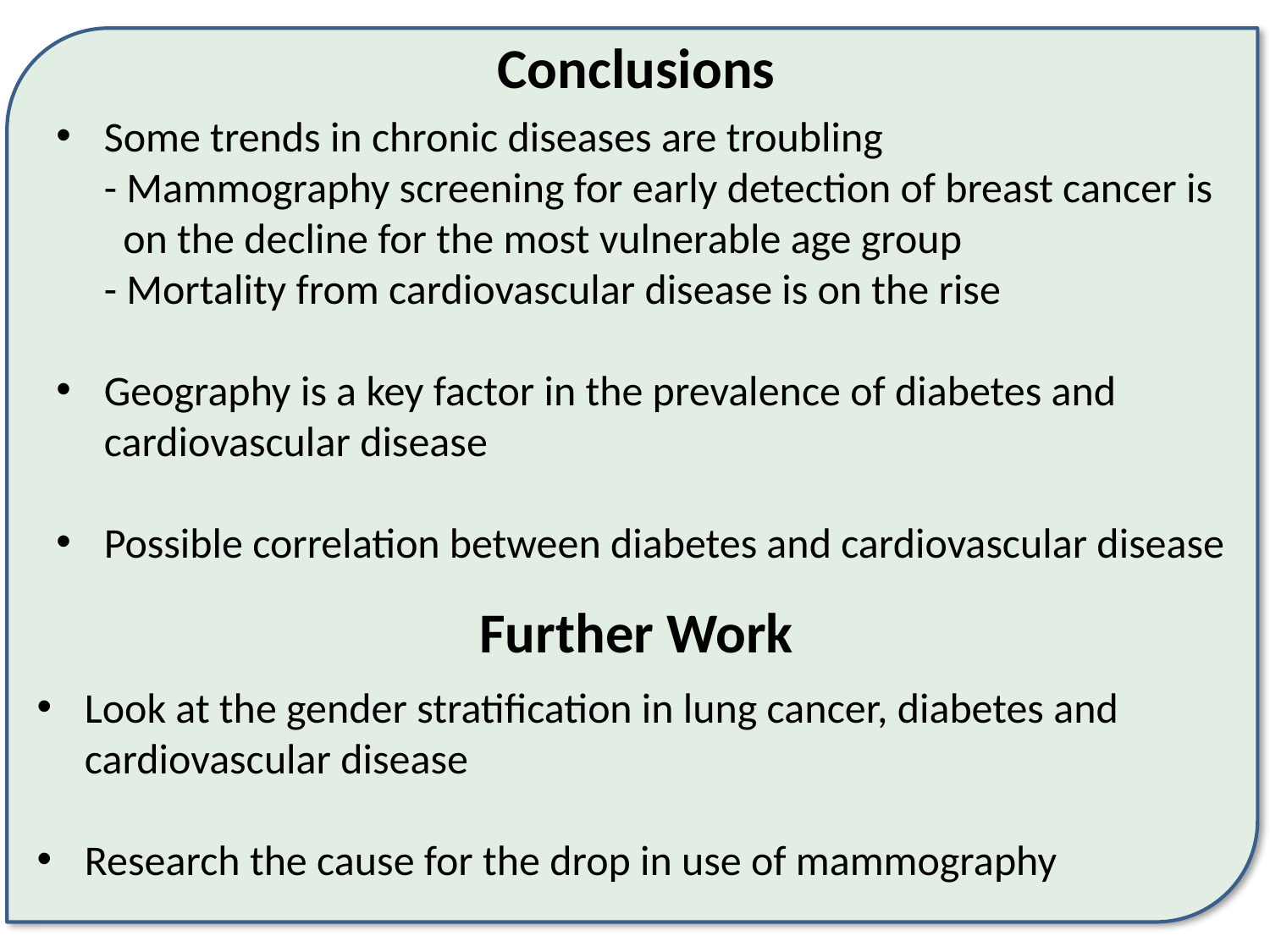

Conclusions

Some trends in chronic diseases are troubling
     - Mammography screening for early detection of breast cancer is
       on the decline for the most vulnerable age group
     - Mortality from cardiovascular disease is on the rise

Geography is a key factor in the prevalence of diabetes and
     cardiovascular disease

Possible correlation between diabetes and cardiovascular disease
Further Work

Look at the gender stratification in lung cancer, diabetes and cardiovascular disease

Research the cause for the drop in use of mammography